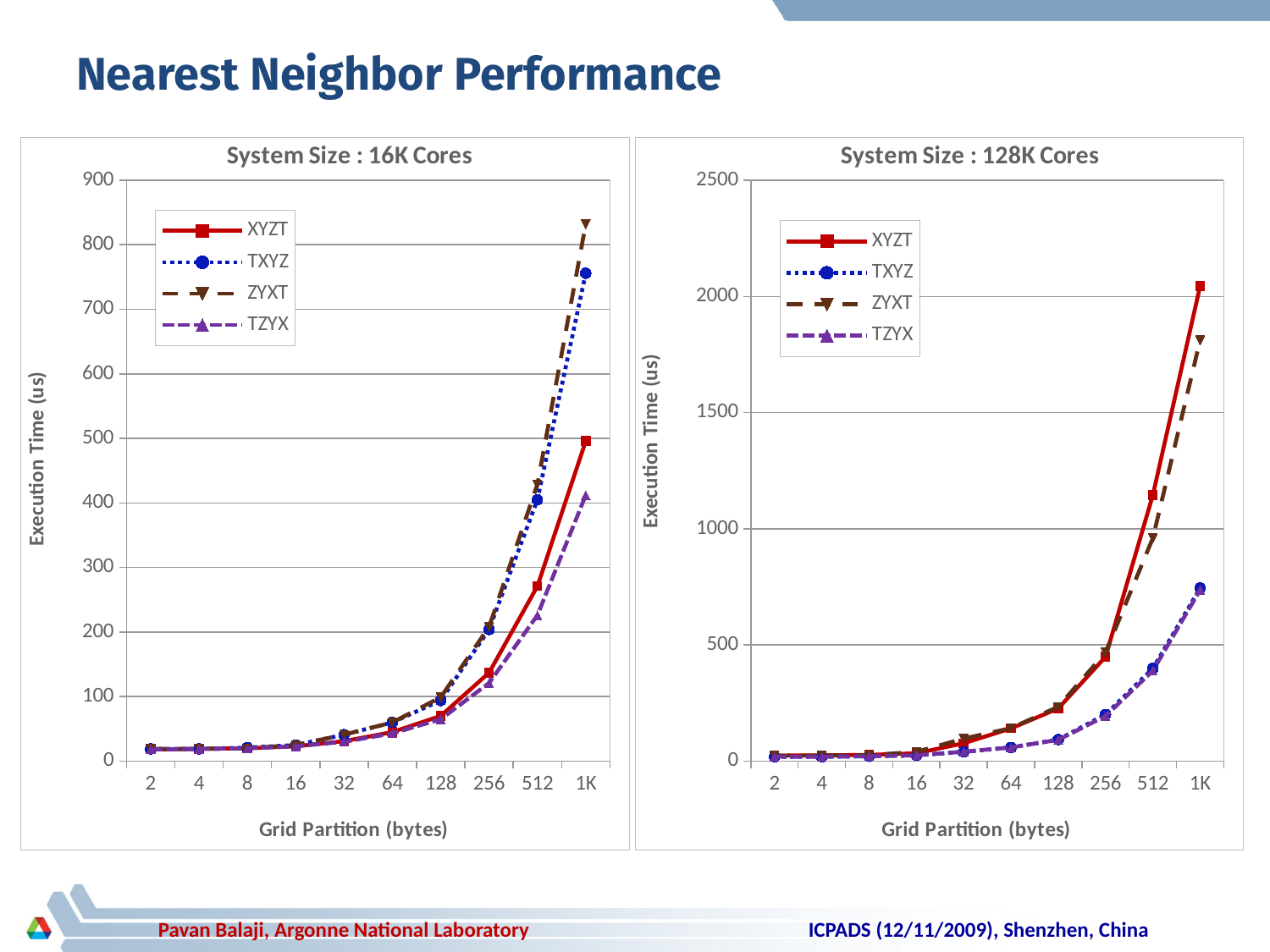

# Nearest Neighbor Performance

### Chart: System Size : 16K Cores

| Category | XYZT | TXYZ | ZYXT | TZYX |
|---|---|---|---|---|
| 2 | 18.0 | 18.99999999999999 | 18.99999999999999 | 18.0 |
| 4 | 18.99999999999999 | 18.99999999999999 | 18.99999999999999 | 18.99999999999999 |
| 8 | 20.0 | 21.0 | 20.0 | 20.0 |
| 16 | 23.0 | 24.99999999999999 | 24.99999999999999 | 23.0 |
| 32 | 31.0 | 41.0 | 41.0 | 30.0 |
| 64 | 45.0 | 60.00000000000001 | 60.00000000000001 | 43.0 |
| 128 | 70.00000000000001 | 94.0 | 99.0 | 65.0 |
| 256 | 137.0 | 204.0 | 208.0 | 121.0 |
| 512 | 271.0 | 405.0 | 428.9999999999987 | 226.0 |
| 1K | 496.0 | 756.0 | 832.0 | 412.0 |

### Chart: System Size : 128K Cores

| Category | XYZT | TXYZ | ZYXT | TZYX |
|---|---|---|---|---|
| 2 | 24.0 | 18.99999999999999 | 24.0 | 18.99999999999999 |
| 4 | 24.99999999999999 | 18.99999999999999 | 24.0 | 18.99999999999999 |
| 8 | 27.0 | 21.0 | 26.0 | 21.0 |
| 16 | 34.0 | 24.99999999999999 | 40.0 | 24.99999999999999 |
| 32 | 77.0 | 40.0 | 97.0 | 41.0 |
| 64 | 141.0 | 59.0 | 142.0 | 59.0 |
| 128 | 227.0 | 93.0 | 234.0 | 92.0 |
| 256 | 448.9999999999987 | 201.0 | 468.0 | 194.0 |
| 512 | 1145.0 | 399.0 | 960.0000000000001 | 388.9999999999987 |
| 1K | 2045.0 | 745.0 | 1812.0 | 736.9999999999999 |
ICPADS (12/11/2009), Shenzhen, China